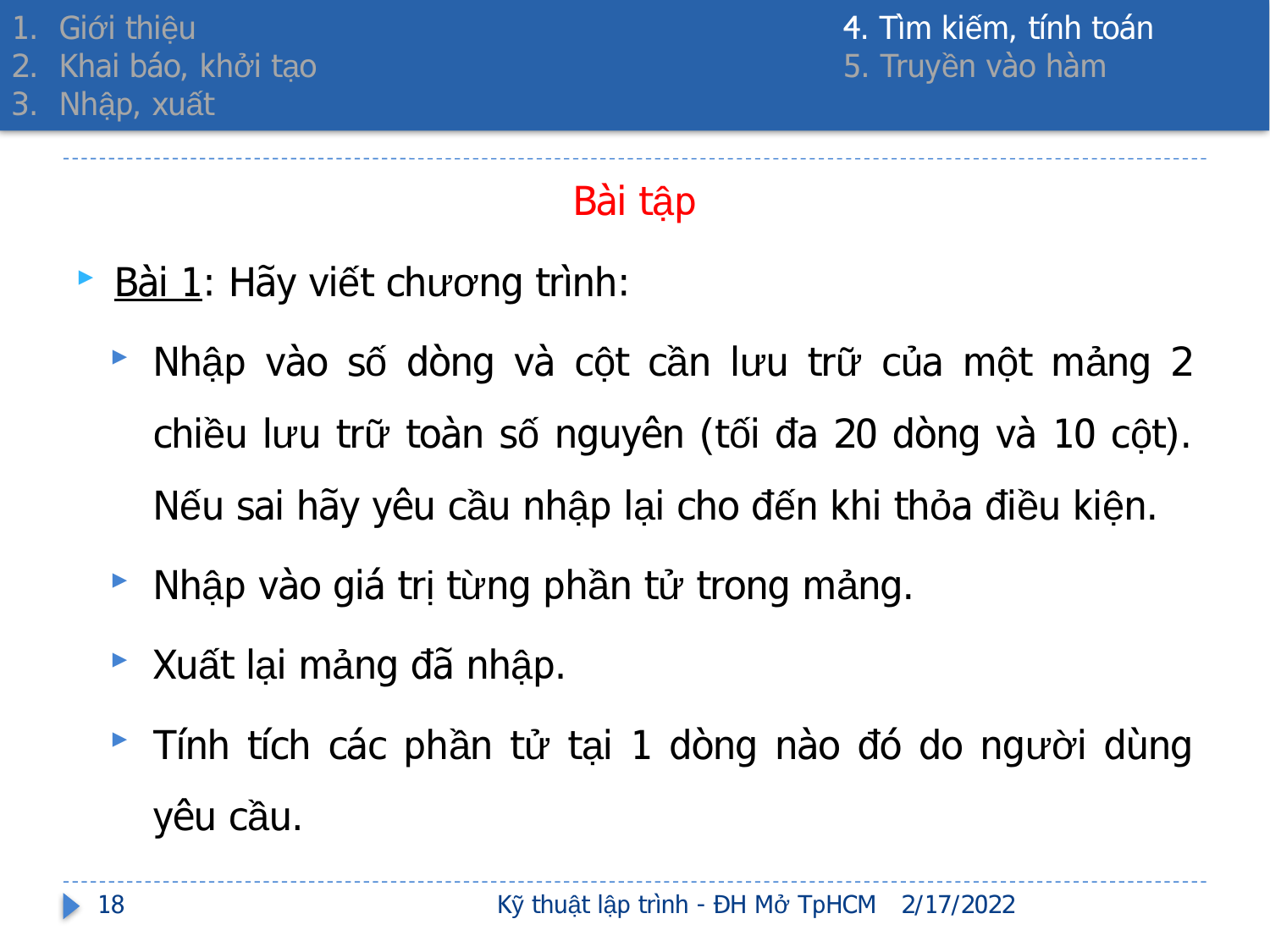

Giới thiệu                                                                 4. Tìm kiếm, tính toán
Khai báo, khởi tạo                                                     5. Truyền vào hàm
Nhập, xuất
Bài tập
Bài 1: Hãy viết chương trình:
Nhập vào số dòng và cột cần lưu trữ của một mảng 2 chiều lưu trữ toàn số nguyên (tối đa 20 dòng và 10 cột). Nếu sai hãy yêu cầu nhập lại cho đến khi thỏa điều kiện.
Nhập vào giá trị từng phần tử trong mảng.
Xuất lại mảng đã nhập.
Tính tích các phần tử tại 1 dòng nào đó do người dùng yêu cầu.
18
Kỹ thuật lập trình - ĐH Mở TpHCM
2/17/2022